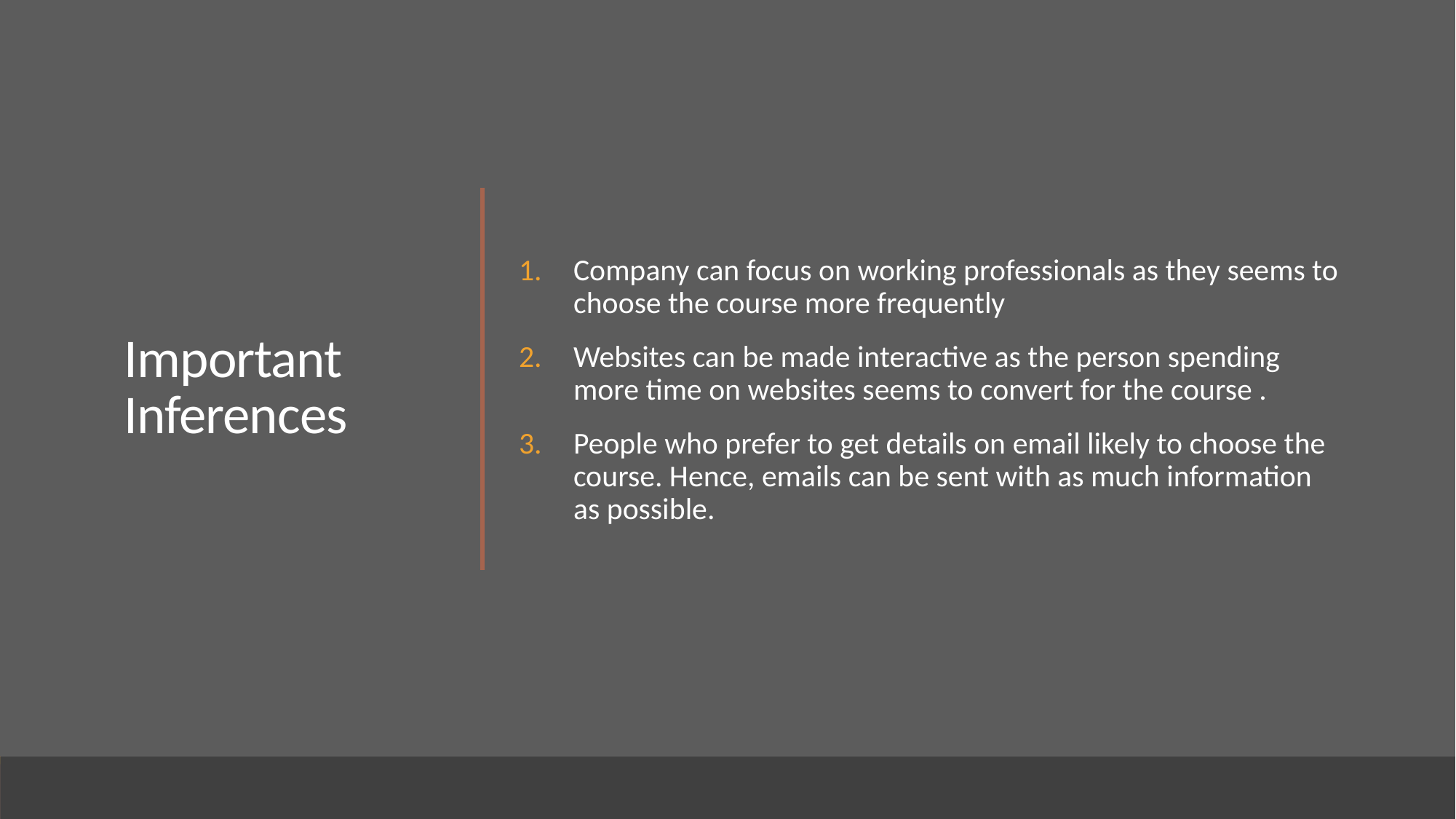

Important Inferences
Company can focus on working professionals as they seems to choose the course more frequently
Websites can be made interactive as the person spending more time on websites seems to convert for the course .
People who prefer to get details on email likely to choose the course. Hence, emails can be sent with as much information as possible.